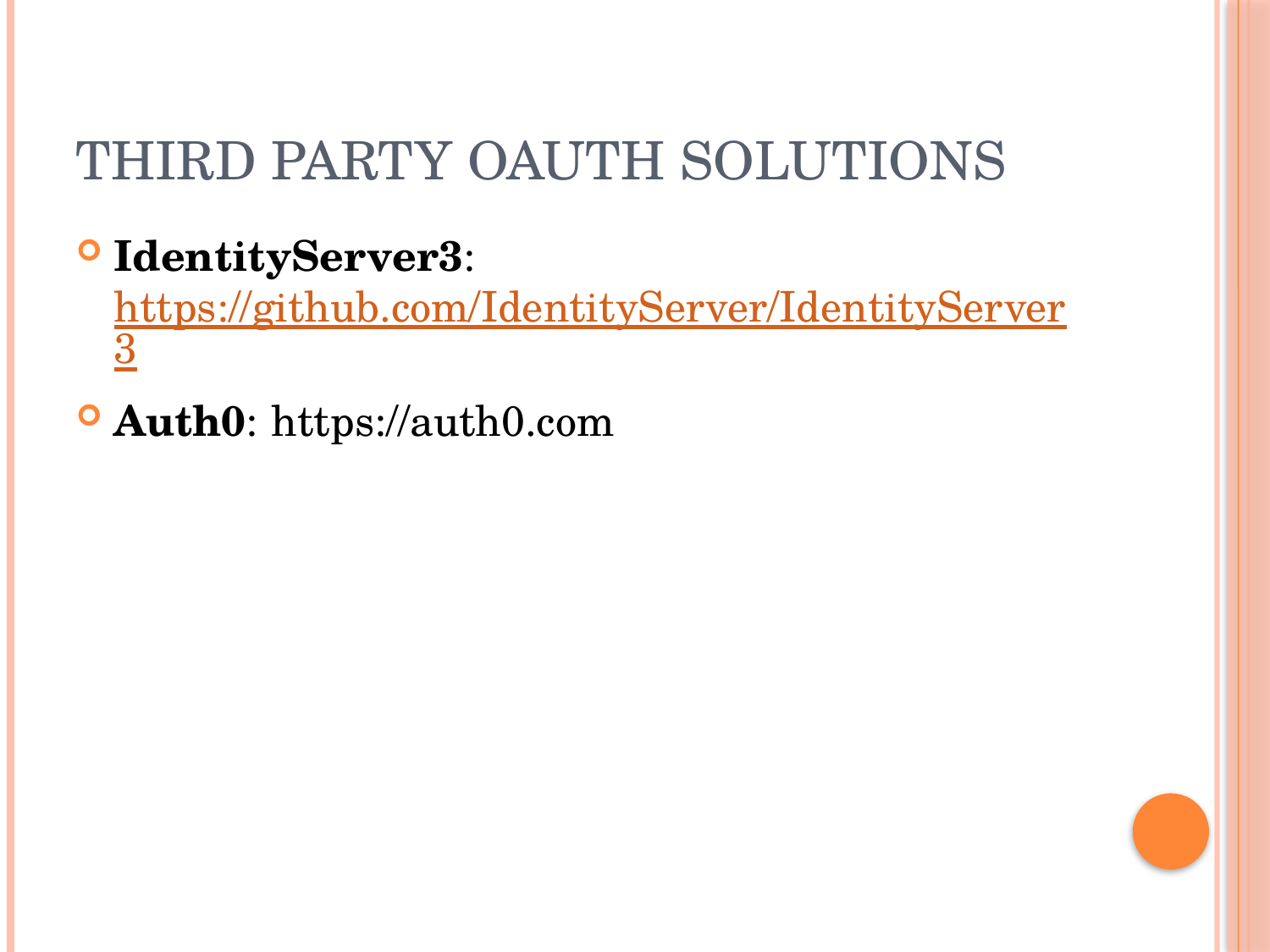

# Third Party Oauth Solutions
IdentityServer3: https://github.com/IdentityServer/IdentityServer3
Auth0: https://auth0.com